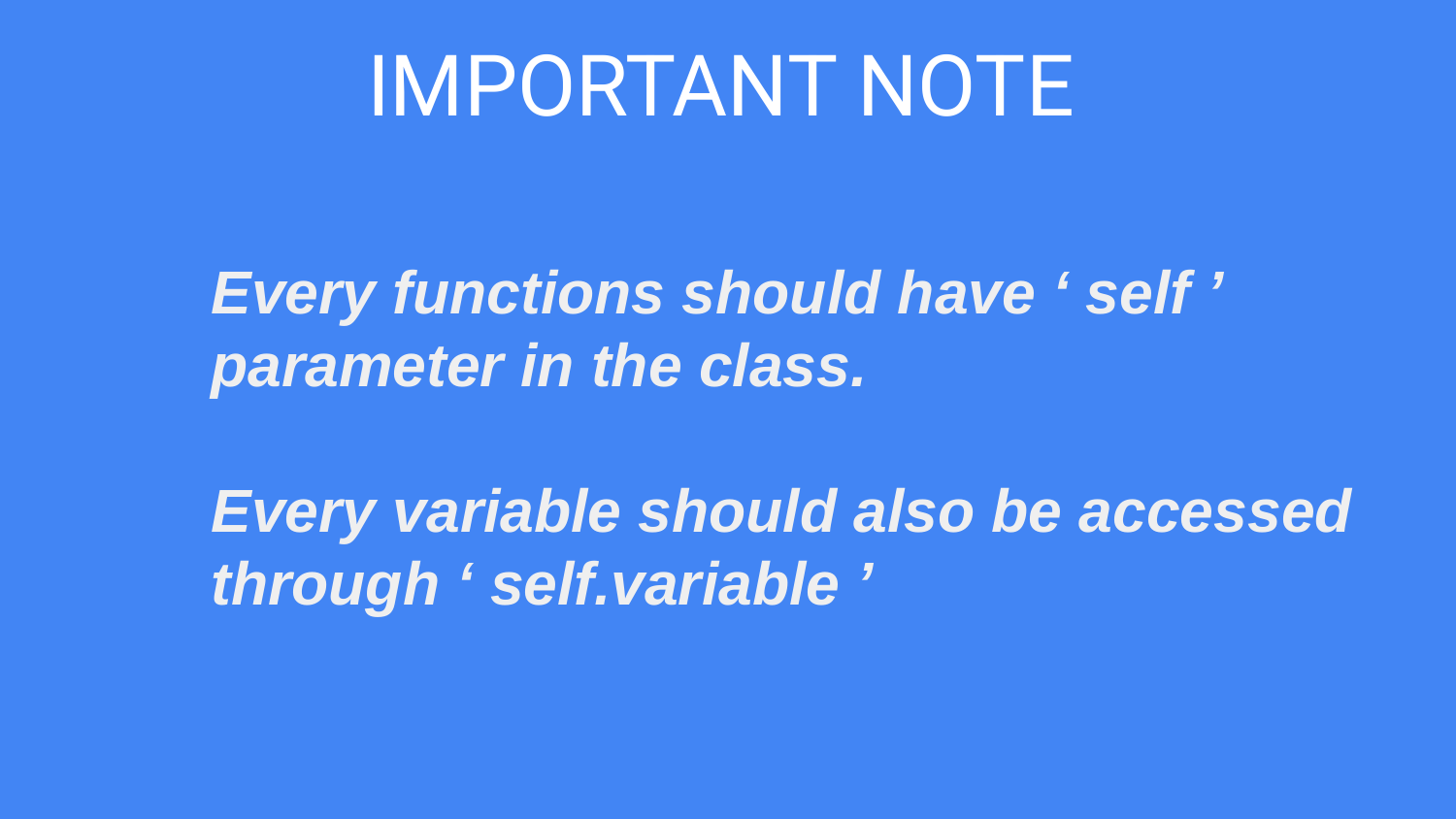

# IMPORTANT NOTE
Every functions should have ‘ self ’ parameter in the class.

Every variable should also be accessed through ‘ self.variable ’